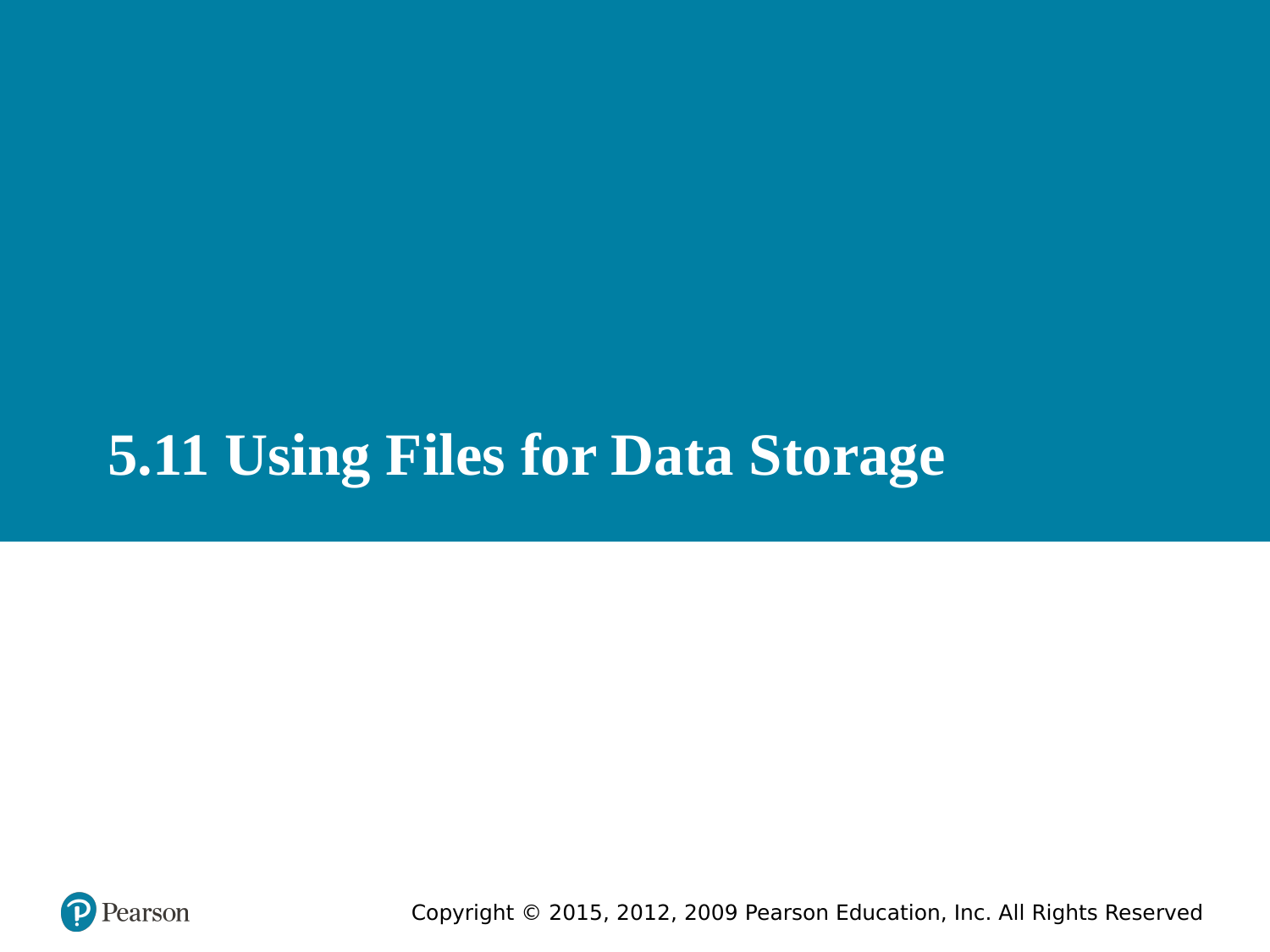

# 5.11 Using Files for Data Storage